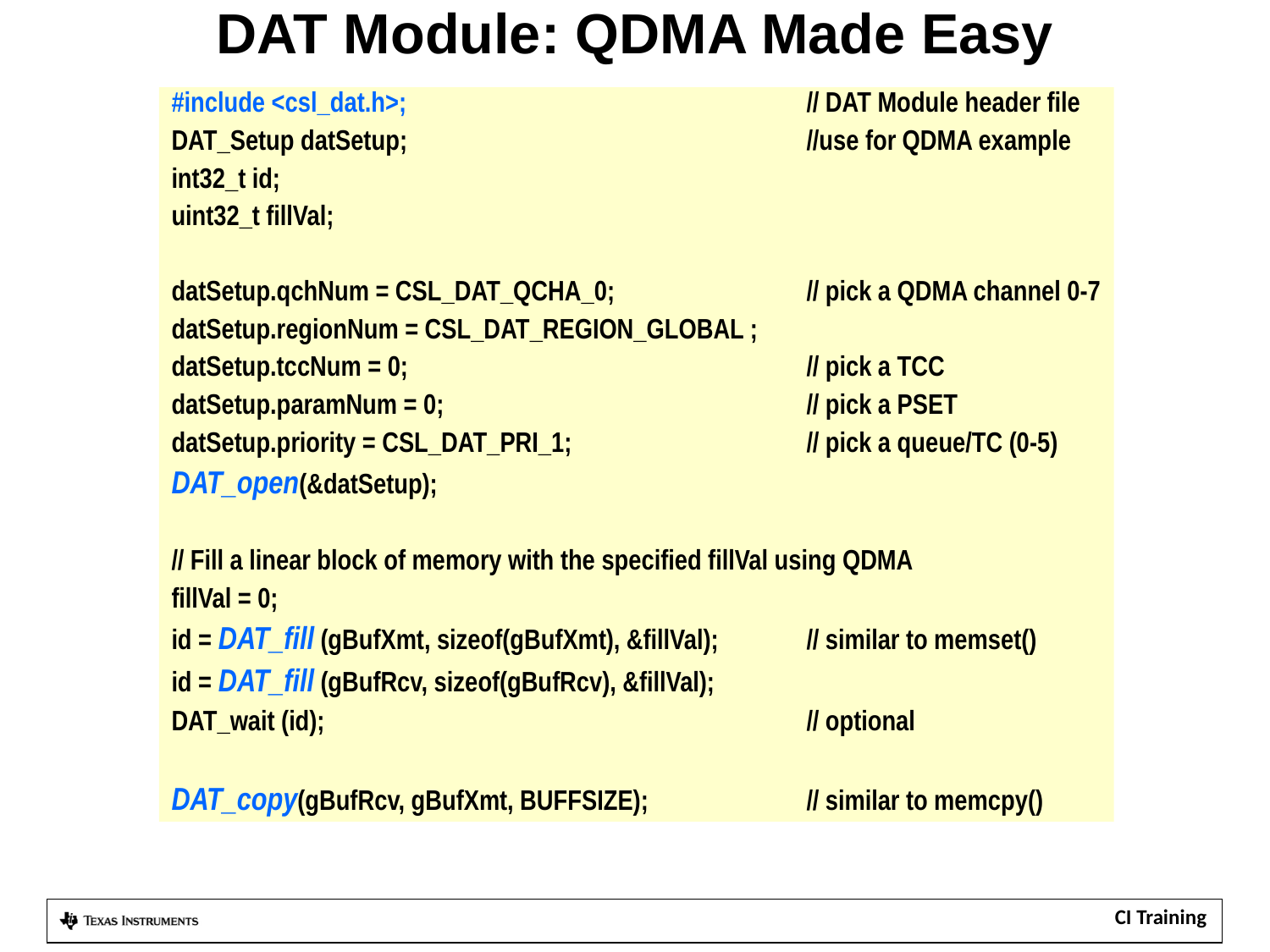

# DAT Module: QDMA Made Easy
#include <csl_dat.h>;				// DAT Module header file
DAT_Setup datSetup;				//use for QDMA example
int32_t id;
uint32_t fillVal;

datSetup.qchNum = CSL_DAT_QCHA_0;		// pick a QDMA channel 0-7
datSetup.regionNum = CSL_DAT_REGION_GLOBAL ;
datSetup.tccNum = 0;				// pick a TCC
datSetup.paramNum = 0;			// pick a PSET
datSetup.priority = CSL_DAT_PRI_1; 		// pick a queue/TC (0-5)
DAT_open(&datSetup);

// Fill a linear block of memory with the specified fillVal using QDMA
fillVal = 0;
id = DAT_fill (gBufXmt, sizeof(gBufXmt), &fillVal);	// similar to memset()
id = DAT_fill (gBufRcv, sizeof(gBufRcv), &fillVal);
DAT_wait (id);				// optional

DAT_copy(gBufRcv, gBufXmt, BUFFSIZE);		// similar to memcpy()